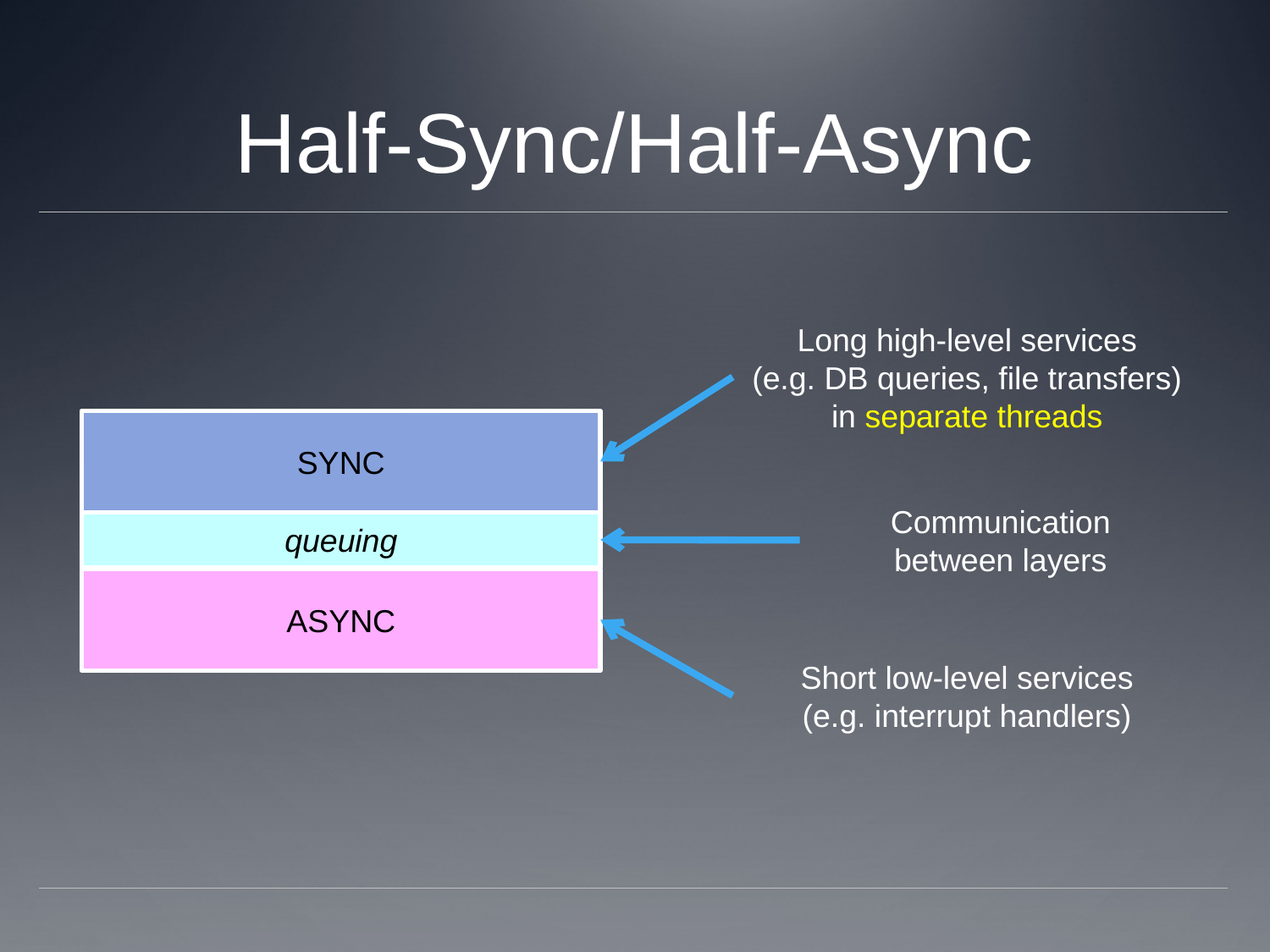

# Half-Sync/Half-Async
Long high-level services
(e.g. DB queries, file transfers)
in separate threads
SYNC
queuing
ASYNC
Communication
between layers
Short low-level services
(e.g. interrupt handlers)